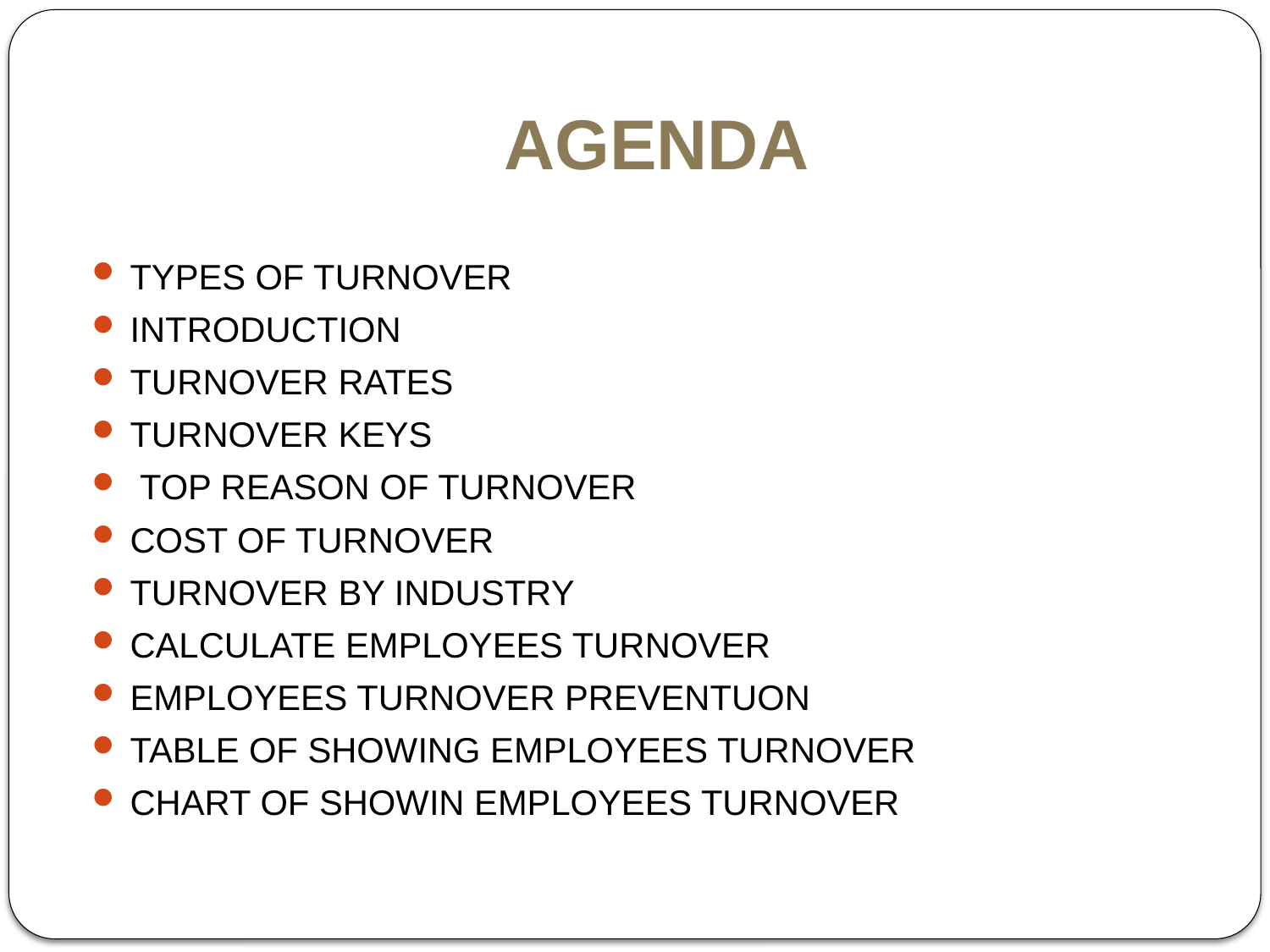

# AGENDA
TYPES OF TURNOVER
INTRODUCTION
TURNOVER RATES
TURNOVER KEYS
 TOP REASON OF TURNOVER
COST OF TURNOVER
TURNOVER BY INDUSTRY
CALCULATE EMPLOYEES TURNOVER
EMPLOYEES TURNOVER PREVENTUON
TABLE OF SHOWING EMPLOYEES TURNOVER
CHART OF SHOWIN EMPLOYEES TURNOVER